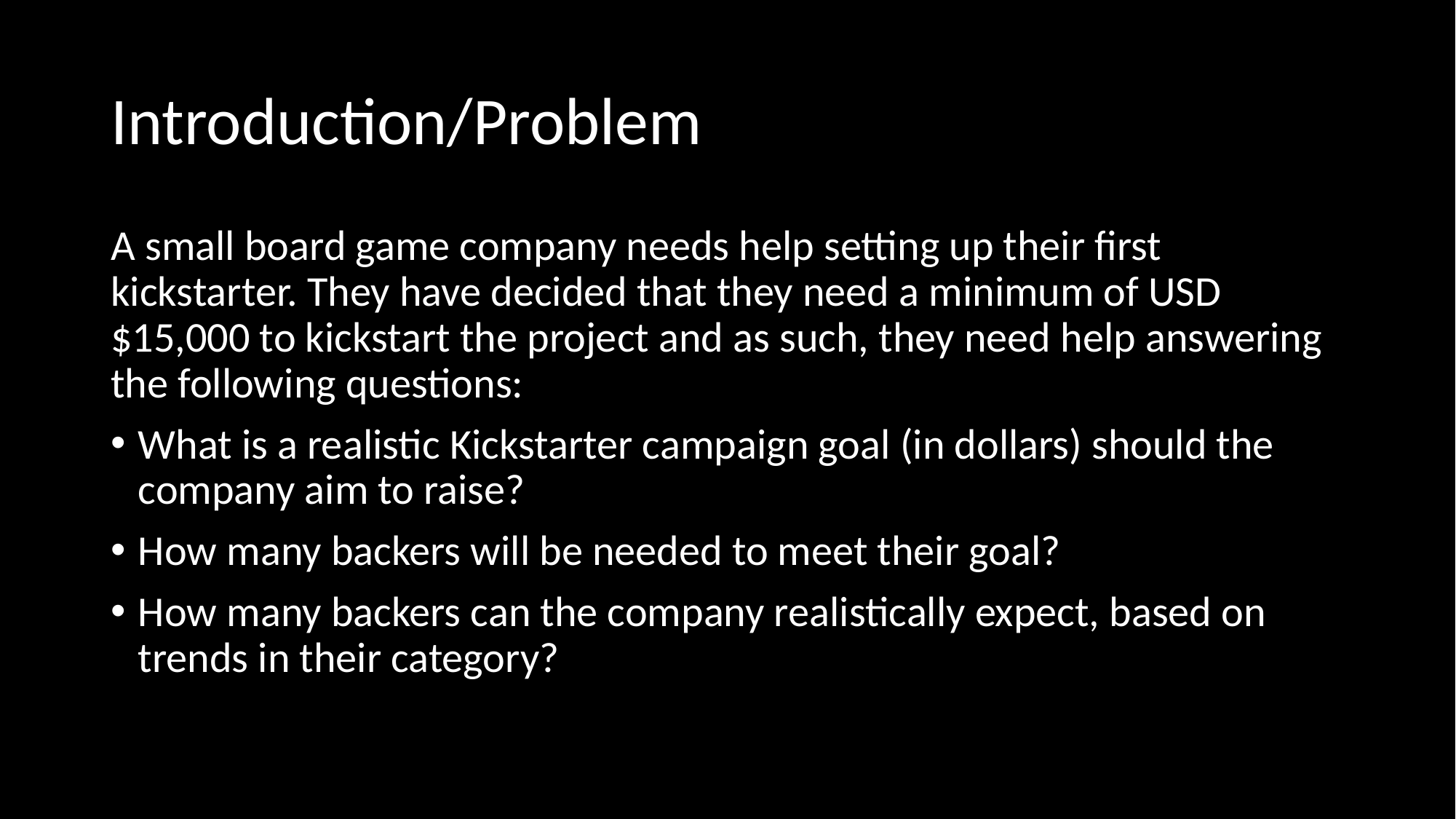

# Introduction/Problem
A small board game company needs help setting up their first kickstarter. They have decided that they need a minimum of USD $15,000 to kickstart the project and as such, they need help answering the following questions:
What is a realistic Kickstarter campaign goal (in dollars) should the company aim to raise?
How many backers will be needed to meet their goal?
How many backers can the company realistically expect, based on trends in their category?